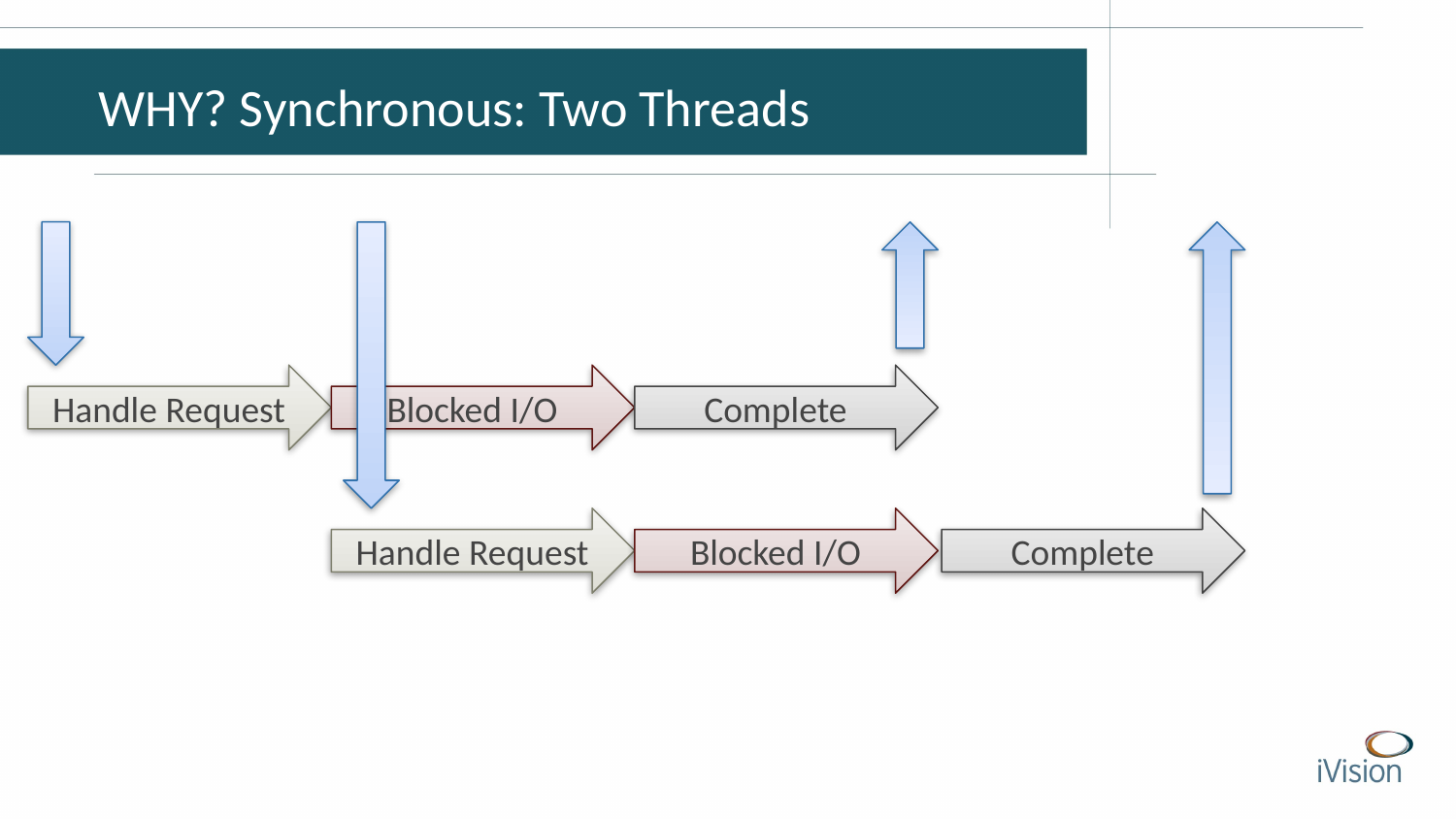

WHY? Synchronous: Two Threads

Handle Request
Blocked I/O
Complete
Handle Request
Blocked I/O
Complete